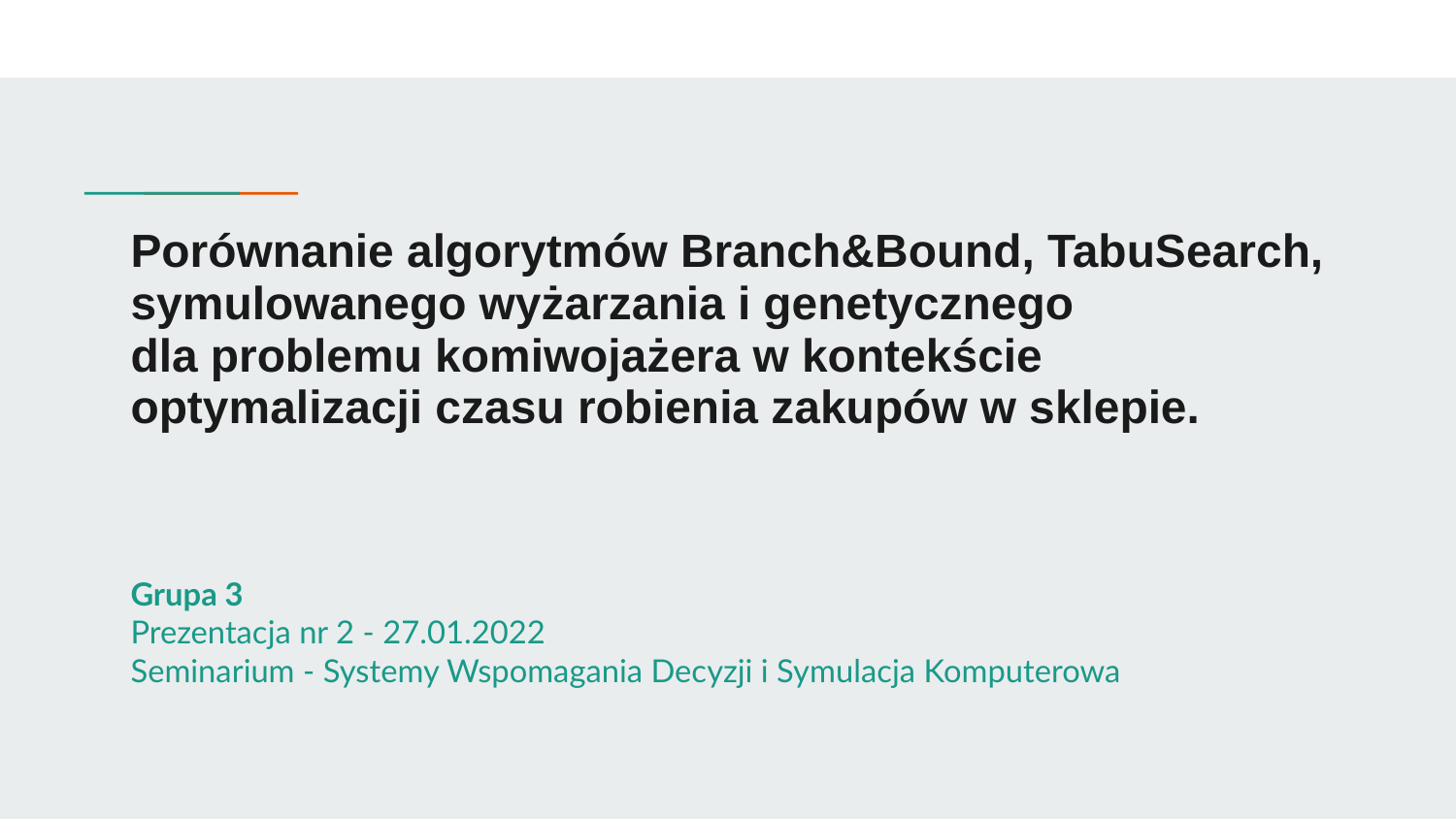

# Porównanie algorytmów Branch&Bound, TabuSearch, symulowanego wyżarzania i genetycznego dla problemu komiwojażera w kontekście optymalizacji czasu robienia zakupów w sklepie.
Grupa 3
Prezentacja nr 2 - 27.01.2022
Seminarium - Systemy Wspomagania Decyzji i Symulacja Komputerowa